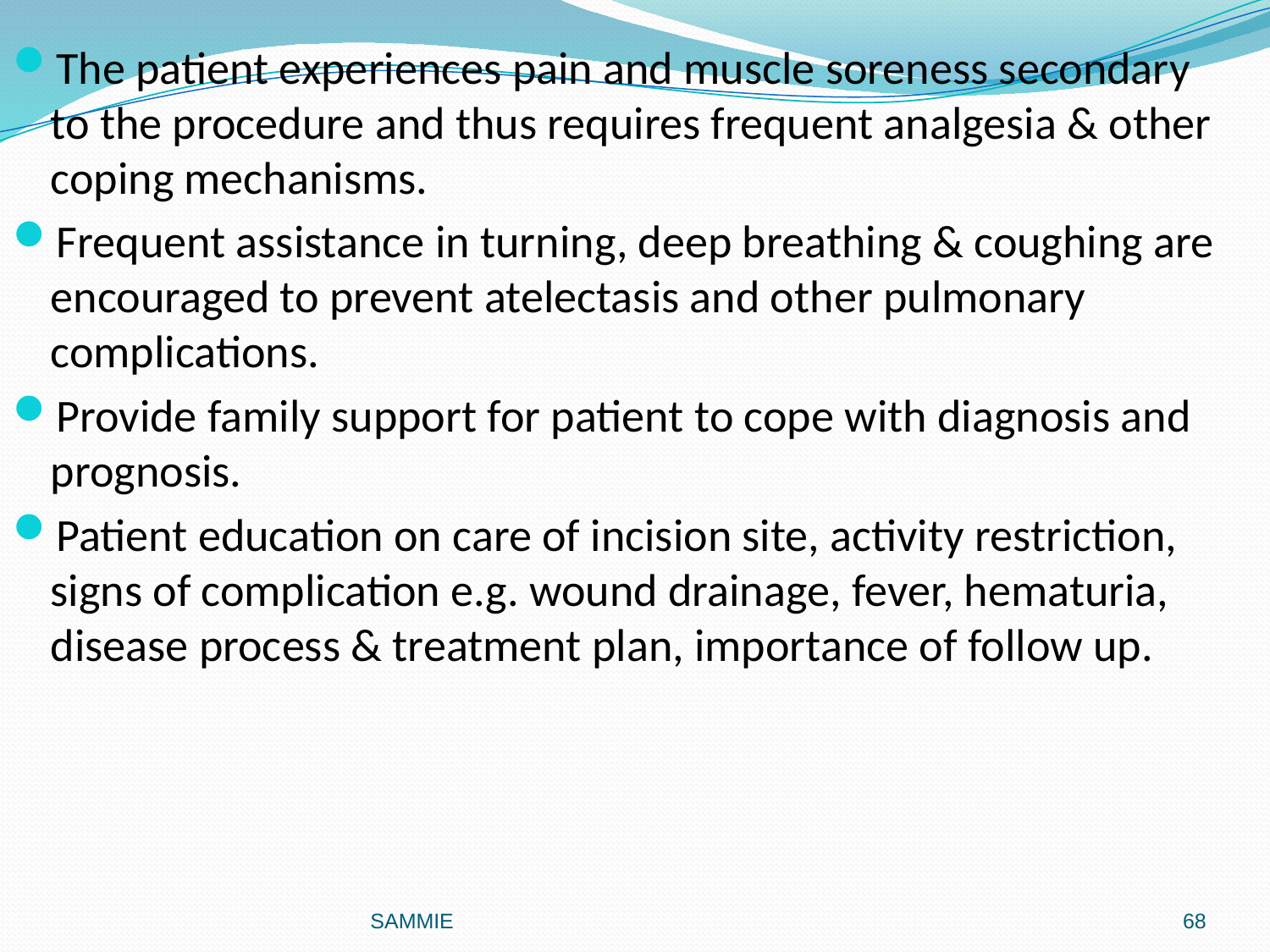

#
The patient experiences pain and muscle soreness secondary to the procedure and thus requires frequent analgesia & other coping mechanisms.
Frequent assistance in turning, deep breathing & coughing are encouraged to prevent atelectasis and other pulmonary complications.
Provide family support for patient to cope with diagnosis and prognosis.
Patient education on care of incision site, activity restriction, signs of complication e.g. wound drainage, fever, hematuria, disease process & treatment plan, importance of follow up.
SAMMIE
68